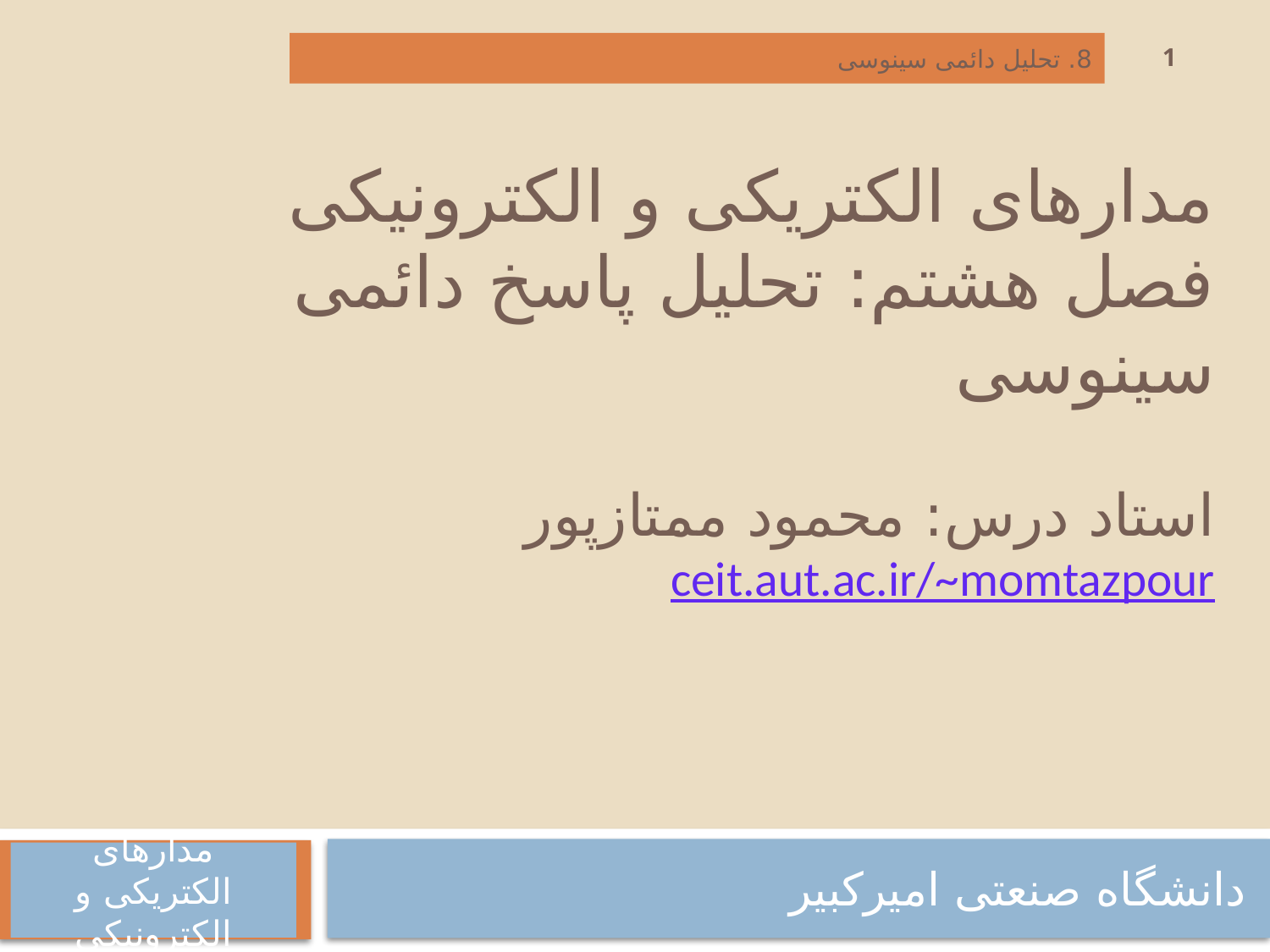

1
8. تحلیل دائمی سینوسی
# مدارهای الکتریکی و الکترونیکی فصل هشتم: تحلیل پاسخ دائمی سینوسی استاد درس: محمود ممتازپور ceit.aut.ac.ir/~momtazpour
دانشگاه صنعتی امیرکبیر
مدارهای الکتریکی و الکترونیکی